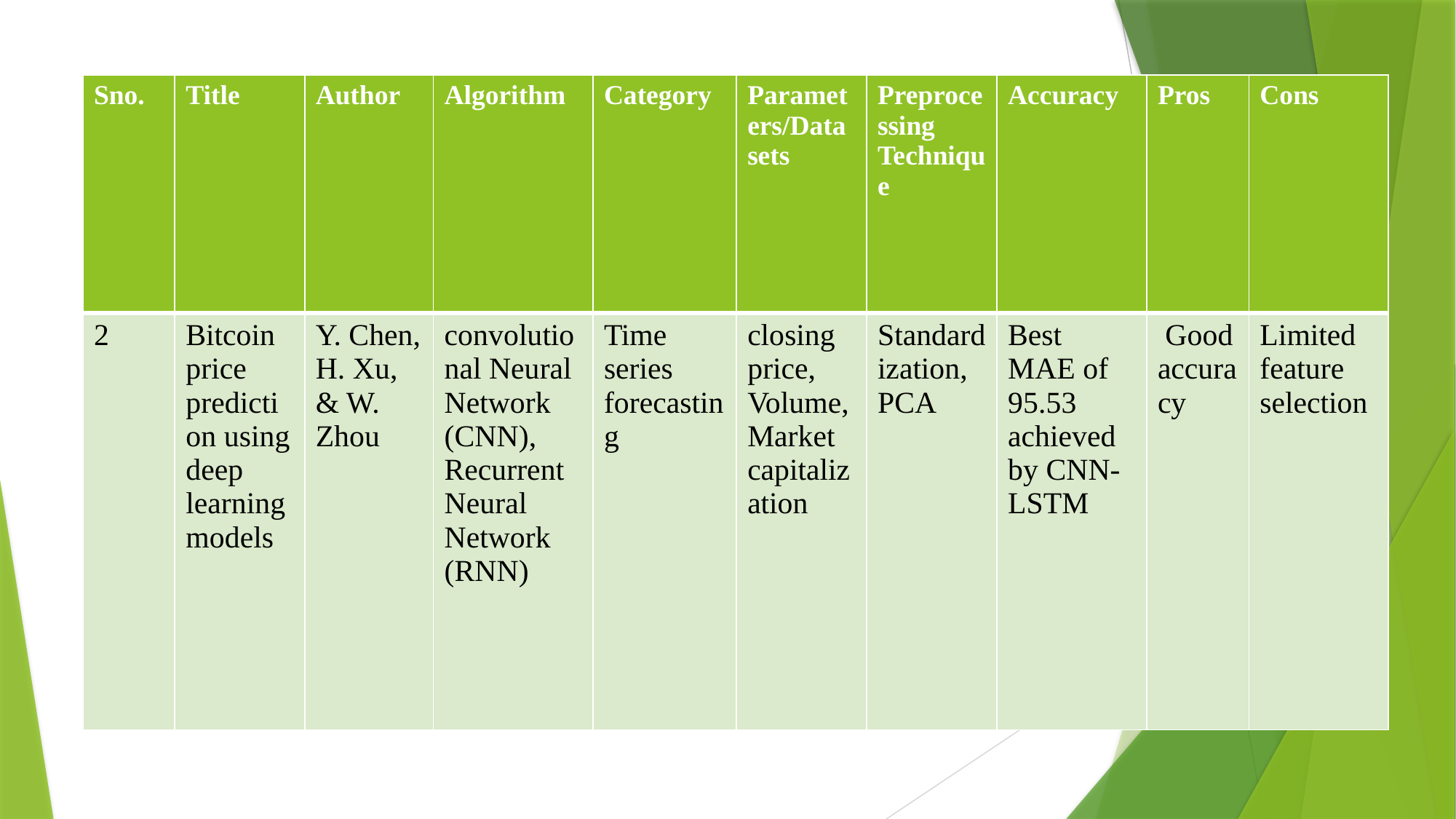

#
| Sno. | Title | Author | Algorithm | Category | Parameters/Data sets | Preprocessing Technique | Accuracy | Pros | Cons |
| --- | --- | --- | --- | --- | --- | --- | --- | --- | --- |
| 2 | Bitcoin price prediction using deep learning models | Y. Chen, H. Xu, & W. Zhou | convolutional Neural Network (CNN), Recurrent Neural Network (RNN) | Time series forecasting | closing price, Volume, Market capitalization | Standardization, PCA | Best MAE of 95.53 achieved by CNN-LSTM | Good accuracy | Limited feature selection |